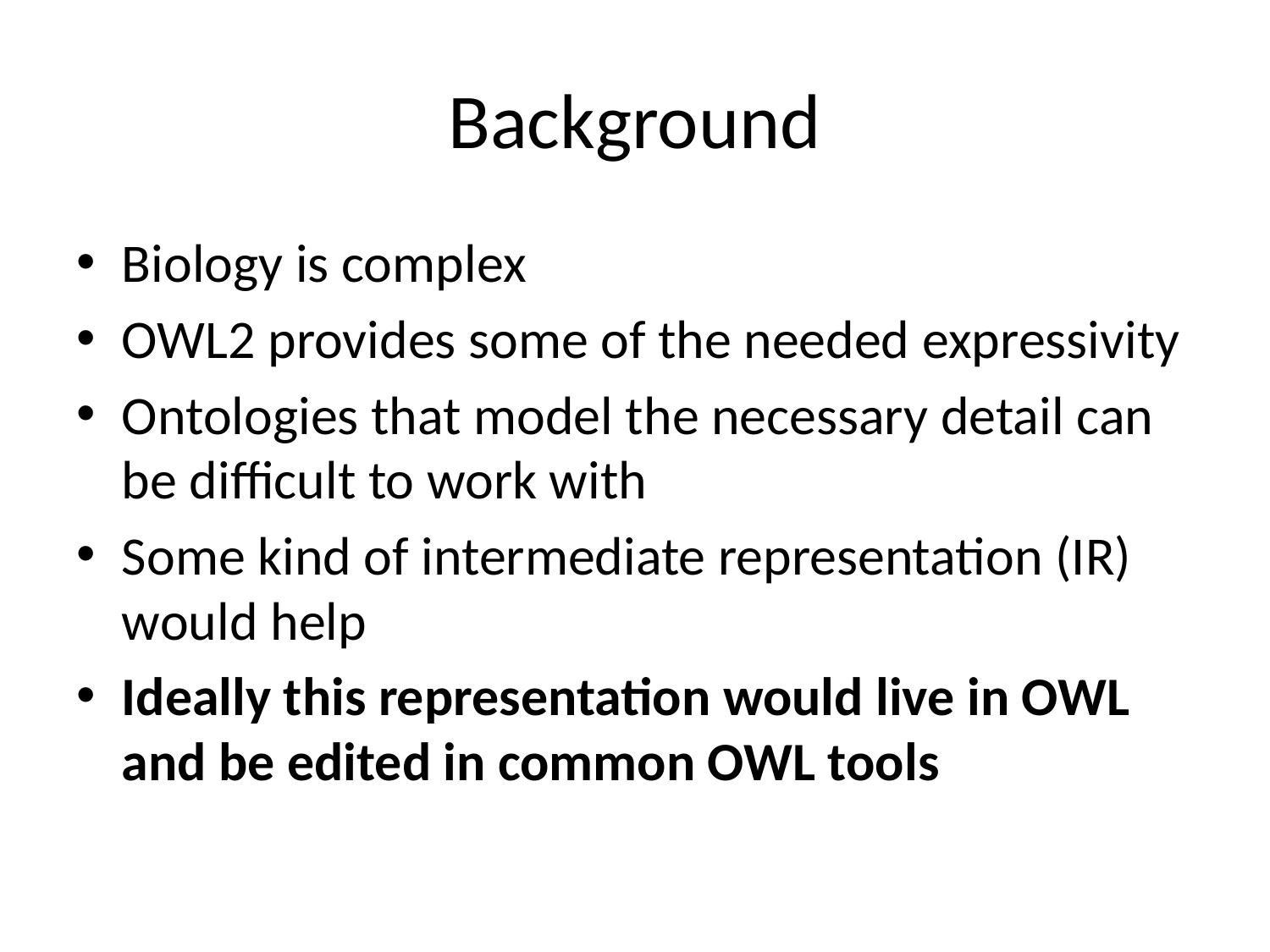

# Background
Biology is complex
OWL2 provides some of the needed expressivity
Ontologies that model the necessary detail can be difficult to work with
Some kind of intermediate representation (IR) would help
Ideally this representation would live in OWL and be edited in common OWL tools